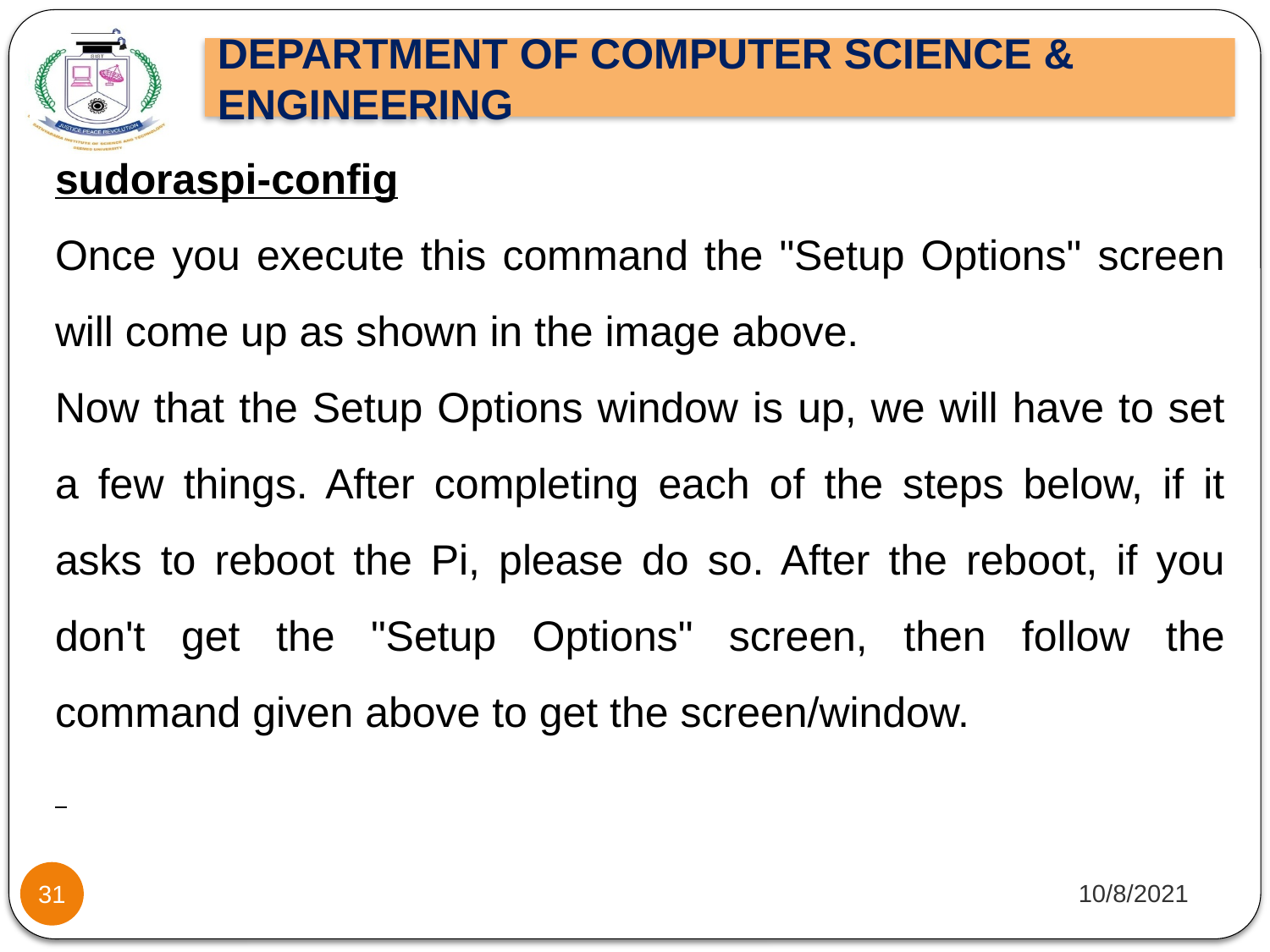

sudoraspi-config
Once you execute this command the "Setup Options" screen will come up as shown in the image above.
Now that the Setup Options window is up, we will have to set a few things. After completing each of the steps below, if it asks to reboot the Pi, please do so. After the reboot, if you don't get the "Setup Options" screen, then follow the command given above to get the screen/window.

10/8/2021
31